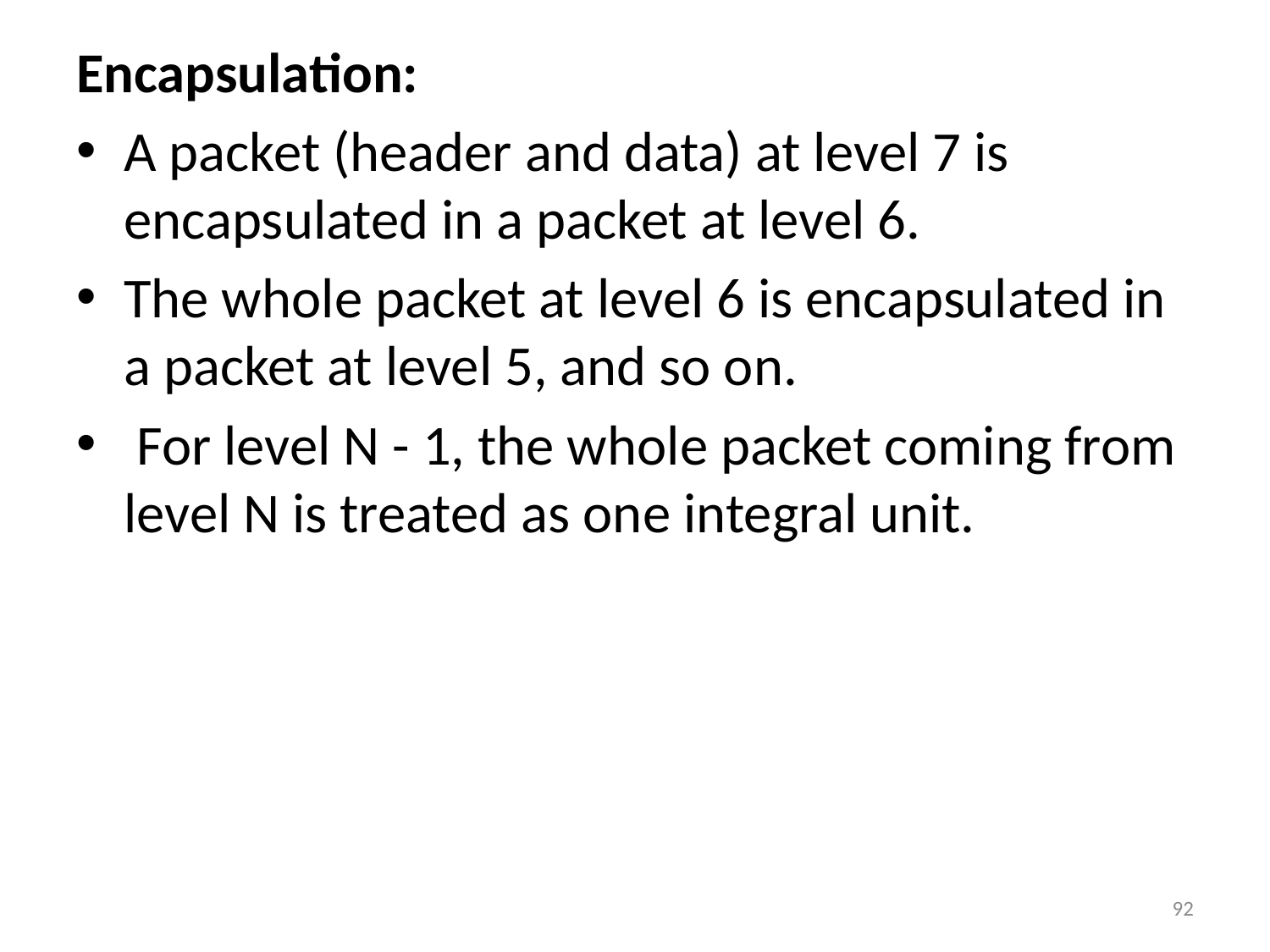

Encapsulation:
A packet (header and data) at level 7 is encapsulated in a packet at level 6.
The whole packet at level 6 is encapsulated in a packet at level 5, and so on.
 For level N - 1, the whole packet coming from level N is treated as one integral unit.

92